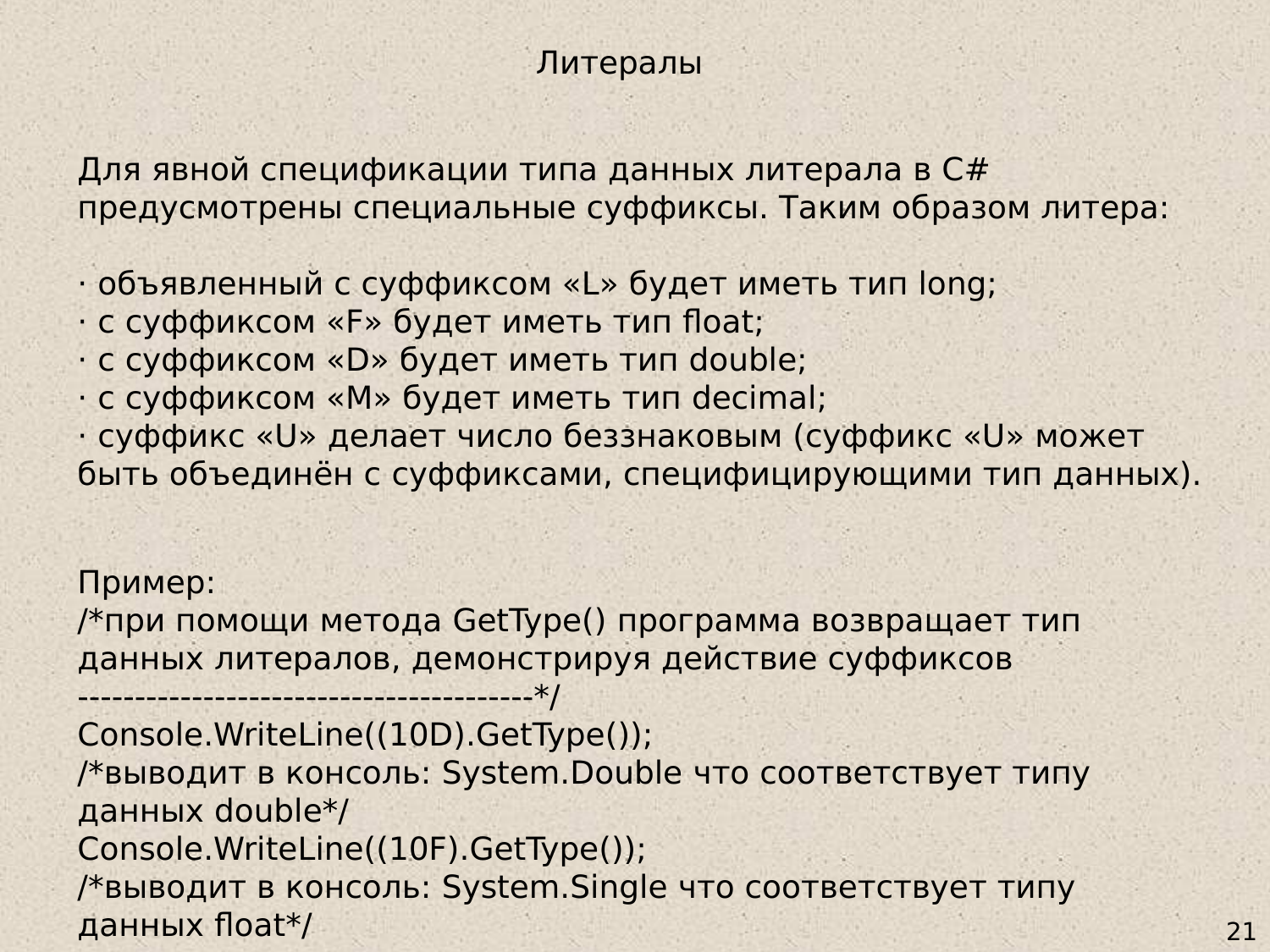

Литералы
Для явной спецификации типа данных литерала в C# предусмотрены специальные суффиксы. Таким образом литера:

· объявленный с суффиксом «L» будет иметь тип long;
· с суффиксом «F» будет иметь тип float;
· с суффиксом «D» будет иметь тип double;
· с суффиксом «M» будет иметь тип decimal;
· суффикс «U» делает число беззнаковым (суффикс «U» может быть объединён с суффиксами, специфицирующими тип данных).
Пример:
/*при помощи метода GetType() программа возвращает тип данных литералов, демонстрируя действие суффиксов
----------------------------------------*/
Console.WriteLine((10D).GetType());
/*выводит в консоль: System.Double что соответствует типу данных double*/
Console.WriteLine((10F).GetType());
/*выводит в консоль: System.Single что соответствует типу данных float*/
# 21